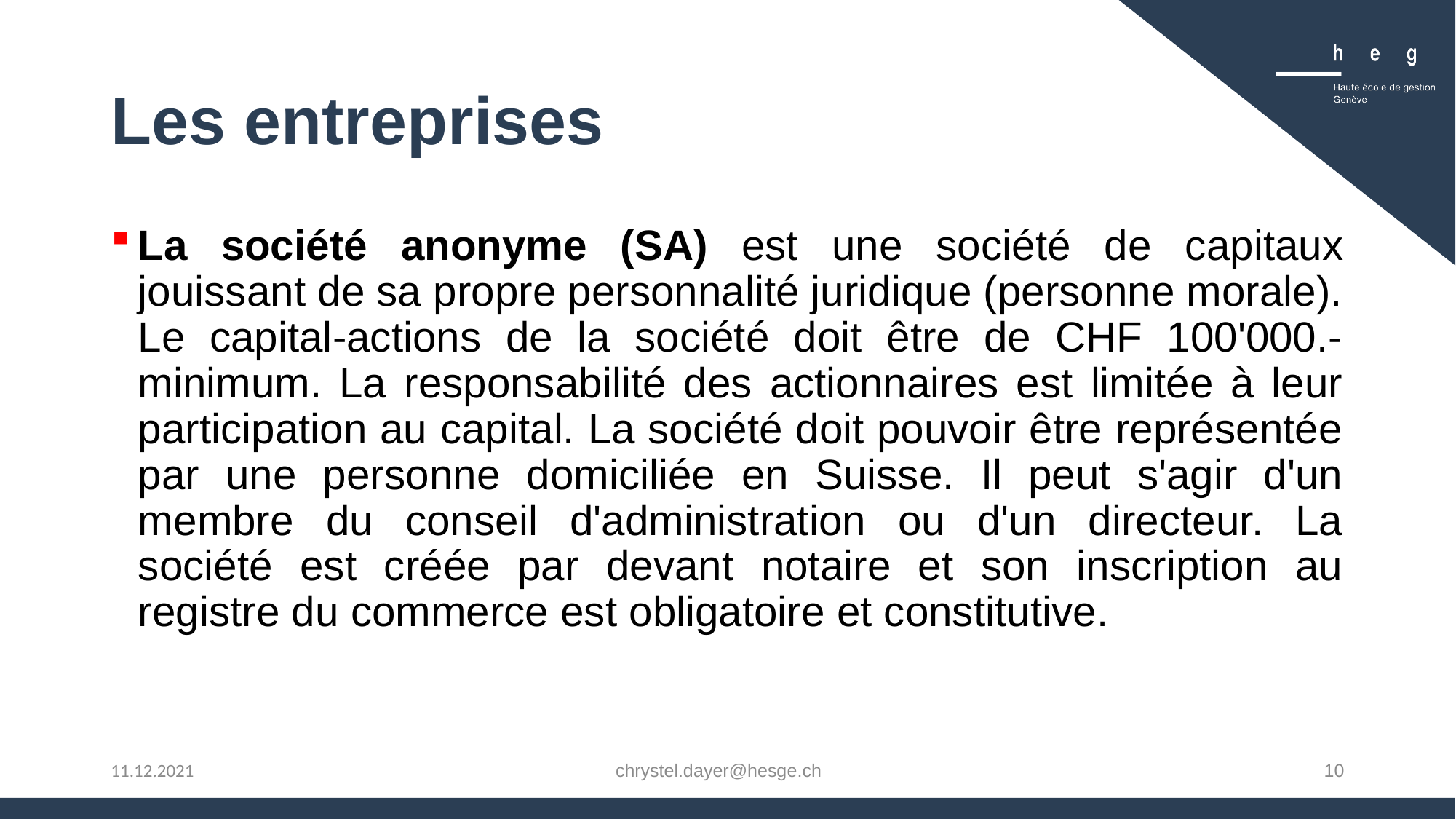

# Les entreprises
La société anonyme (SA) est une société de capitaux jouissant de sa propre personnalité juridique (personne morale). Le capital-actions de la société doit être de CHF 100'000.- minimum. La responsabilité des actionnaires est limitée à leur participation au capital. La société doit pouvoir être représentée par une personne domiciliée en Suisse. Il peut s'agir d'un membre du conseil d'administration ou d'un directeur. La société est créée par devant notaire et son inscription au registre du commerce est obligatoire et constitutive.
chrystel.dayer@hesge.ch
10